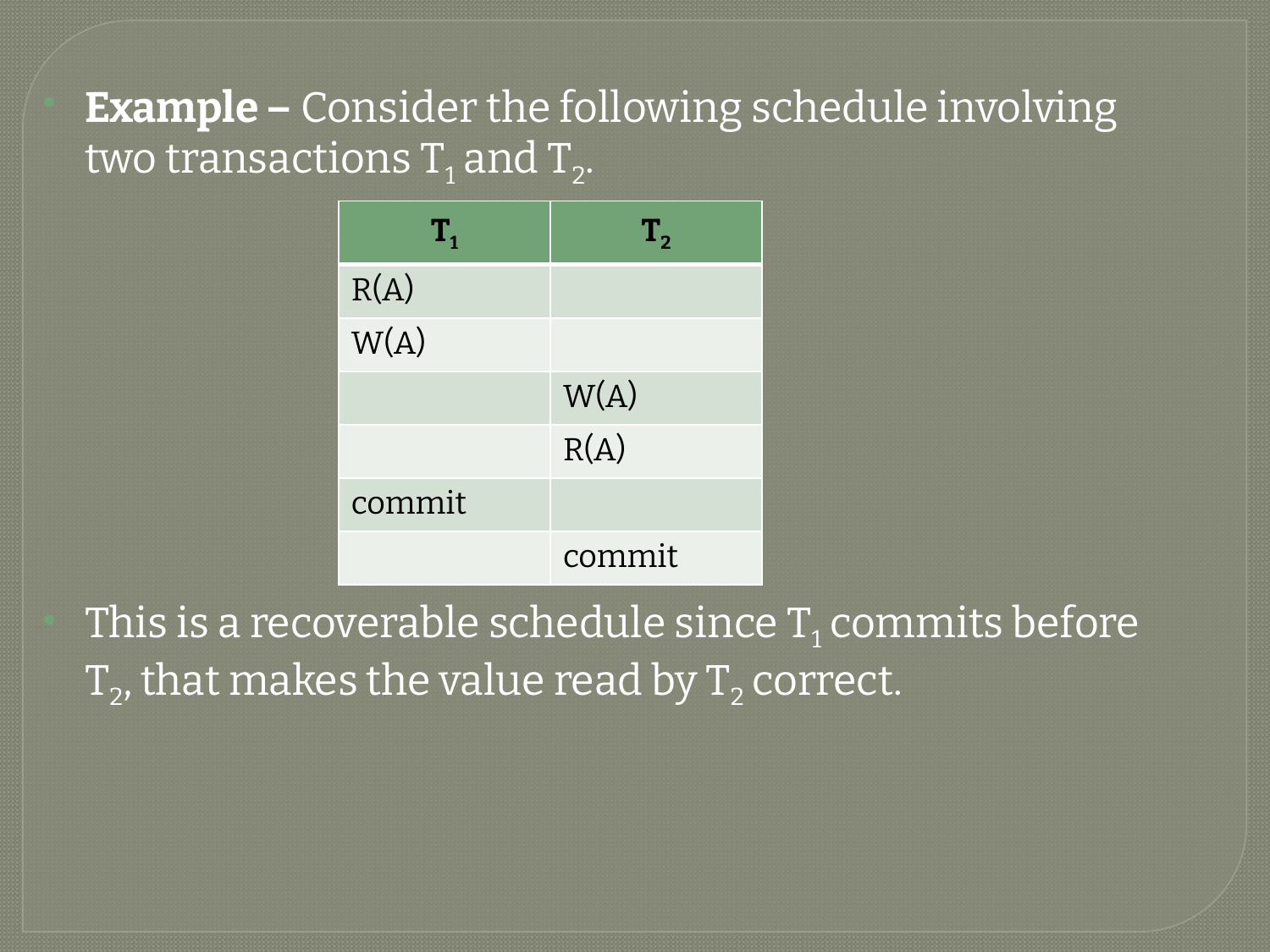

Example – Consider the following schedule involving two transactions T1 and T2.

This is a recoverable schedule since T1 commits before T2, that makes the value read by T2 correct.
| T1 | T2 |
| --- | --- |
| R(A) |  |
| W(A) |  |
|  | W(A) |
|  | R(A) |
| commit |  |
|  | commit |